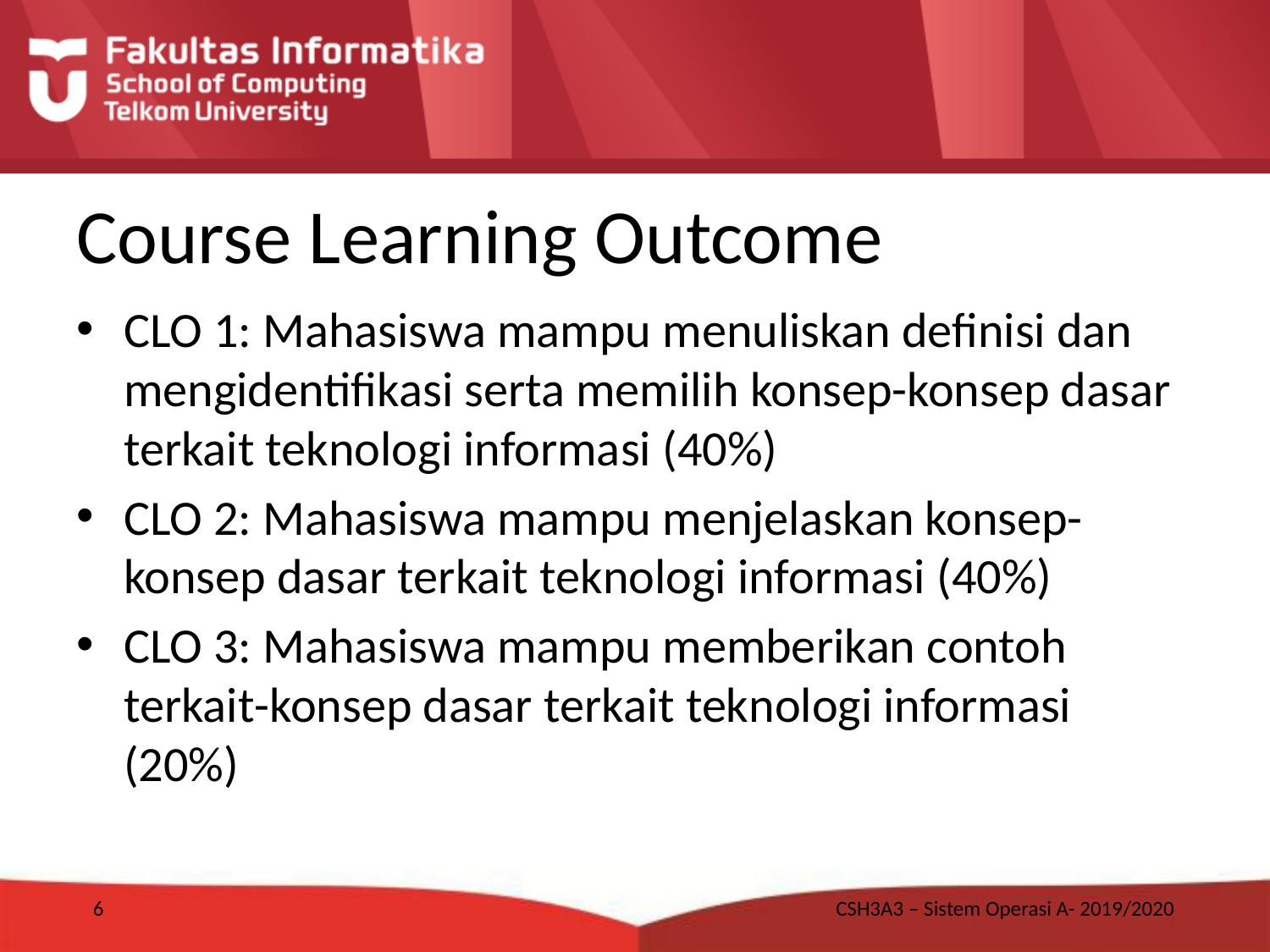

# Course Learning Outcome
CLO 1: Mahasiswa mampu menuliskan definisi dan mengidentifikasi serta memilih konsep-konsep dasar terkait teknologi informasi (40%)
CLO 2: Mahasiswa mampu menjelaskan konsep-konsep dasar terkait teknologi informasi (40%)
CLO 3: Mahasiswa mampu memberikan contoh terkait-konsep dasar terkait teknologi informasi (20%)
6
CSH3A3 – Sistem Operasi A- 2019/2020